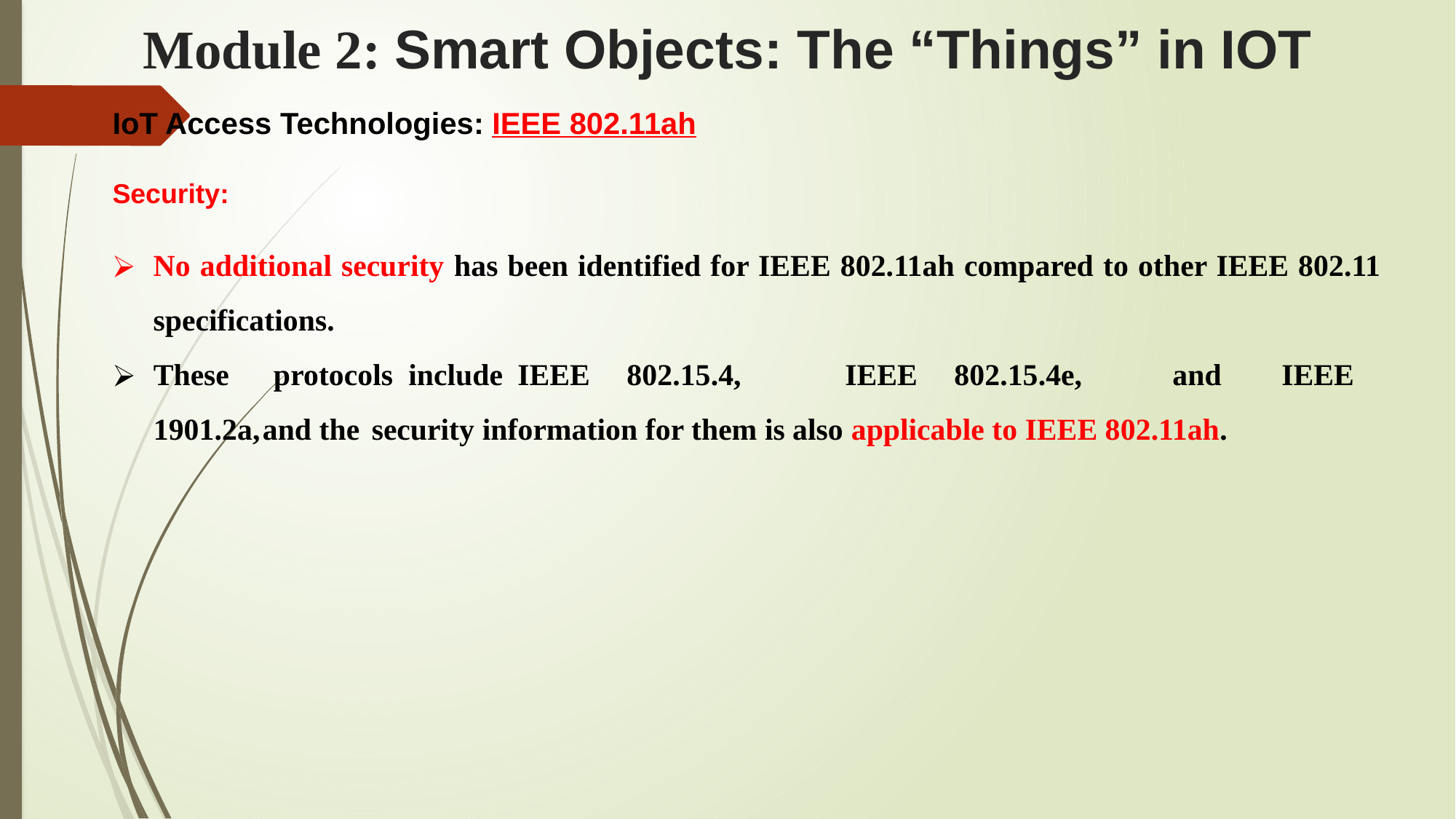

# Module 2: Smart Objects: The “Things” in IOT
IoT Access Technologies: IEEE 802.11ah

Security:
No additional security has been identified for IEEE 802.11ah compared to other IEEE 802.11  specifications.
These protocols	include	IEEE	802.15.4,	IEEE	802.15.4e,	and	IEEE	1901.2a,	and the	security information for them is also applicable to IEEE 802.11ah.